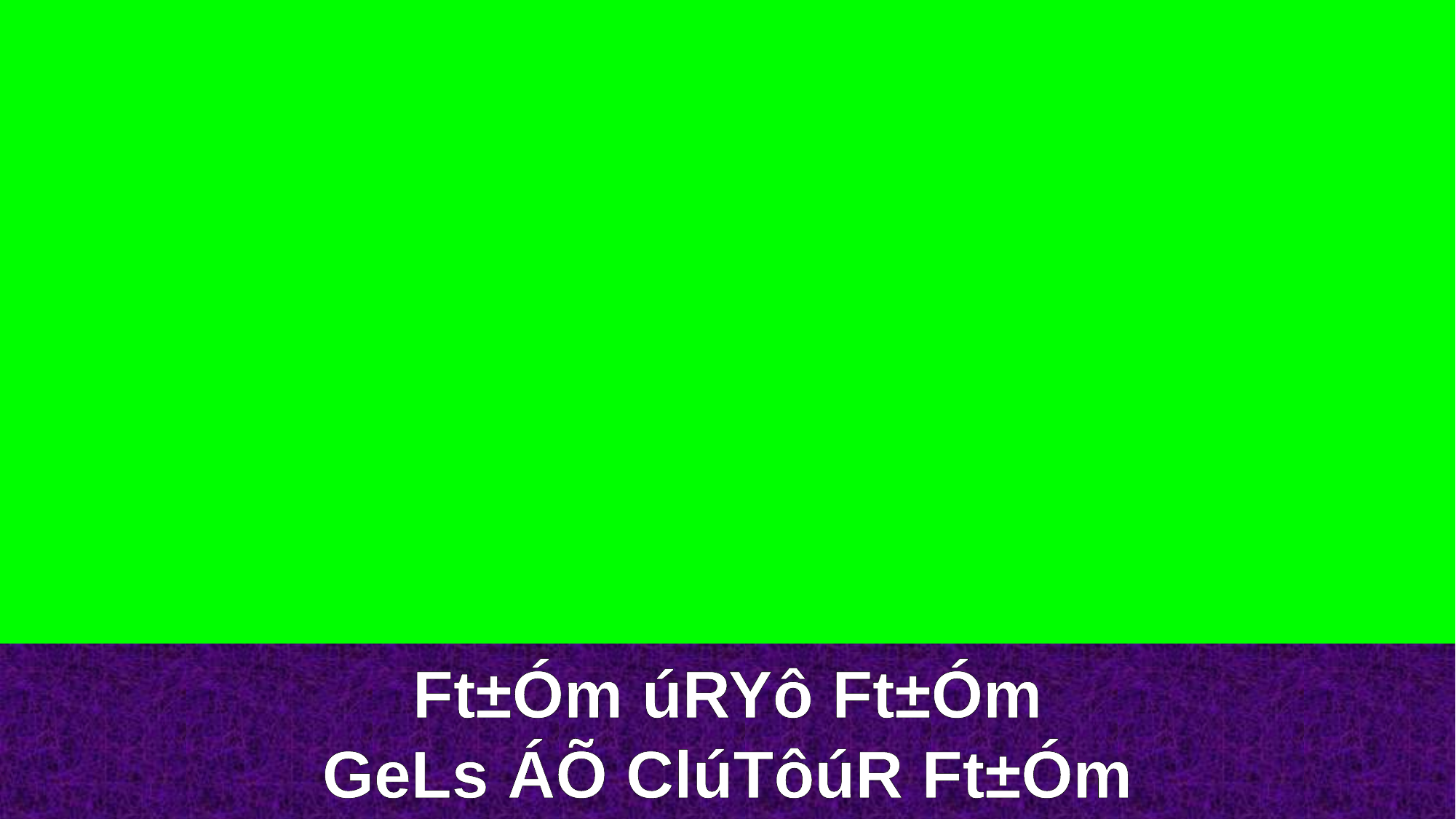

Ft±Óm úRYô Ft±Óm
GeLs ÁÕ ClúTôúR Ft±Óm